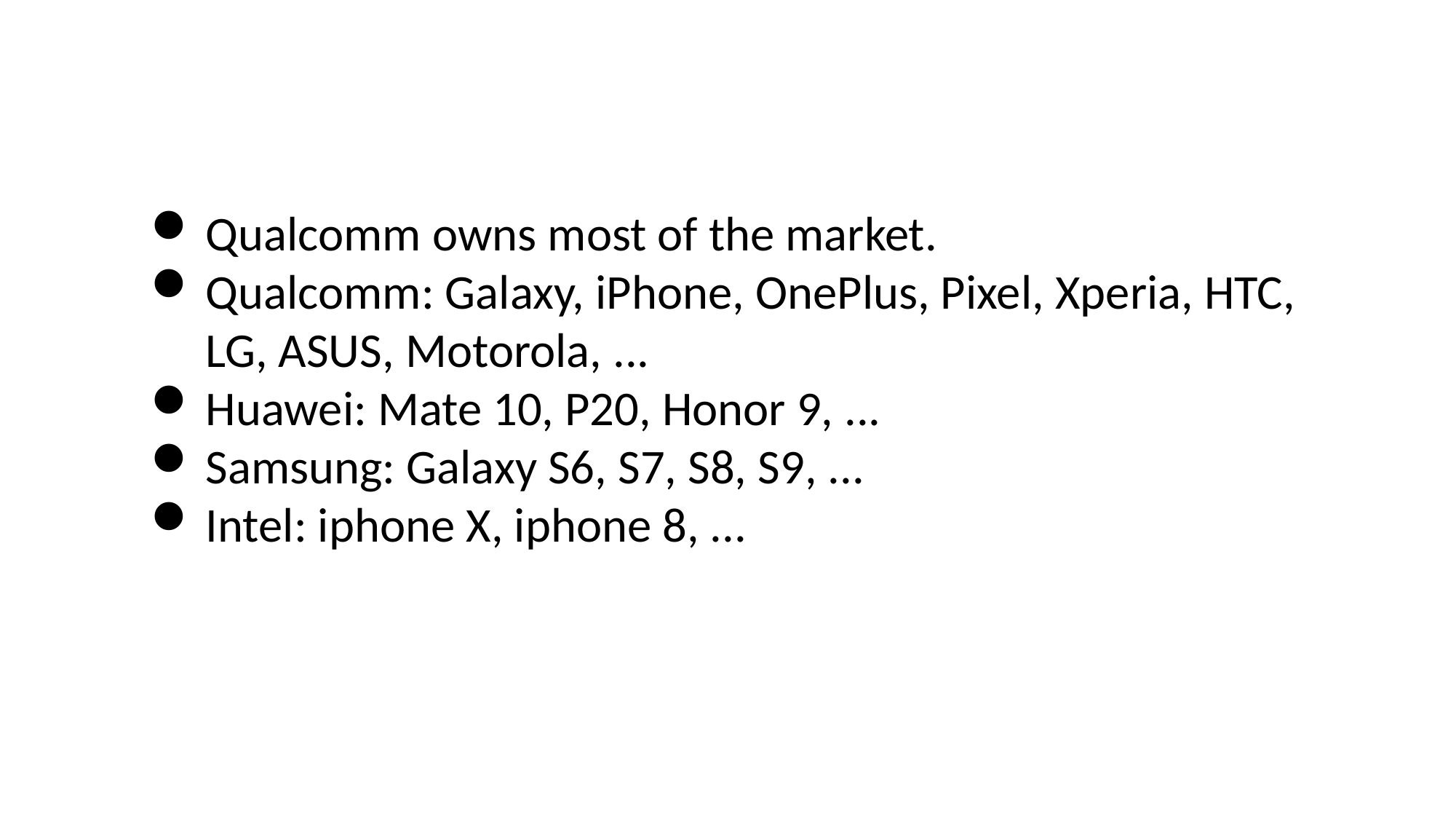

Qualcomm owns most of the market.
Qualcomm: Galaxy, iPhone, OnePlus, Pixel, Xperia, HTC, LG, ASUS, Motorola, ...
Huawei: Mate 10, P20, Honor 9, ...
Samsung: Galaxy S6, S7, S8, S9, ...
Intel: iphone X, iphone 8, ...